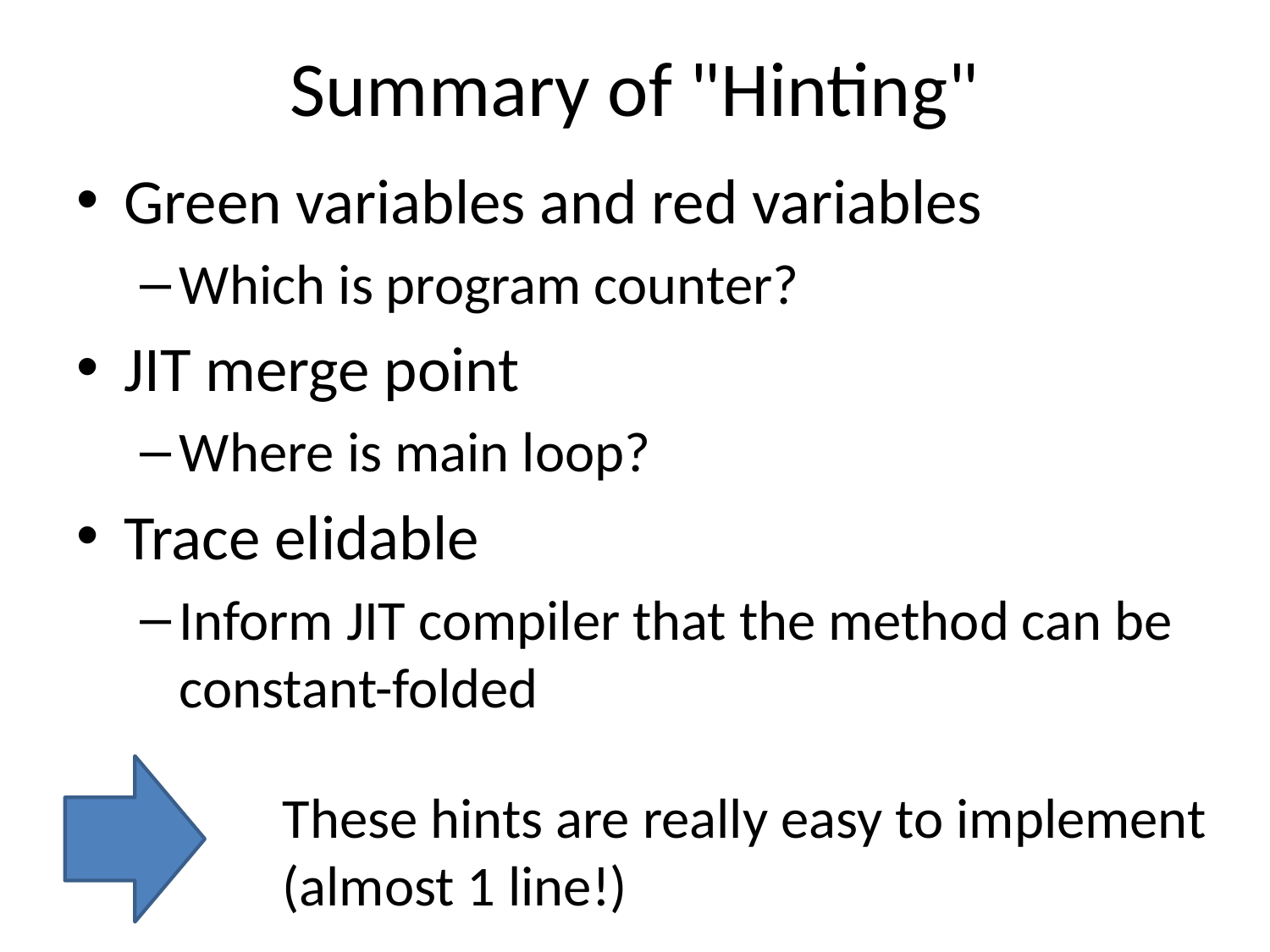

# Summary of "Hinting"
Green variables and red variables
Which is program counter?
JIT merge point
Where is main loop?
Trace elidable
Inform JIT compiler that the method can be constant-folded

These hints are really easy to implement
(almost 1 line!)